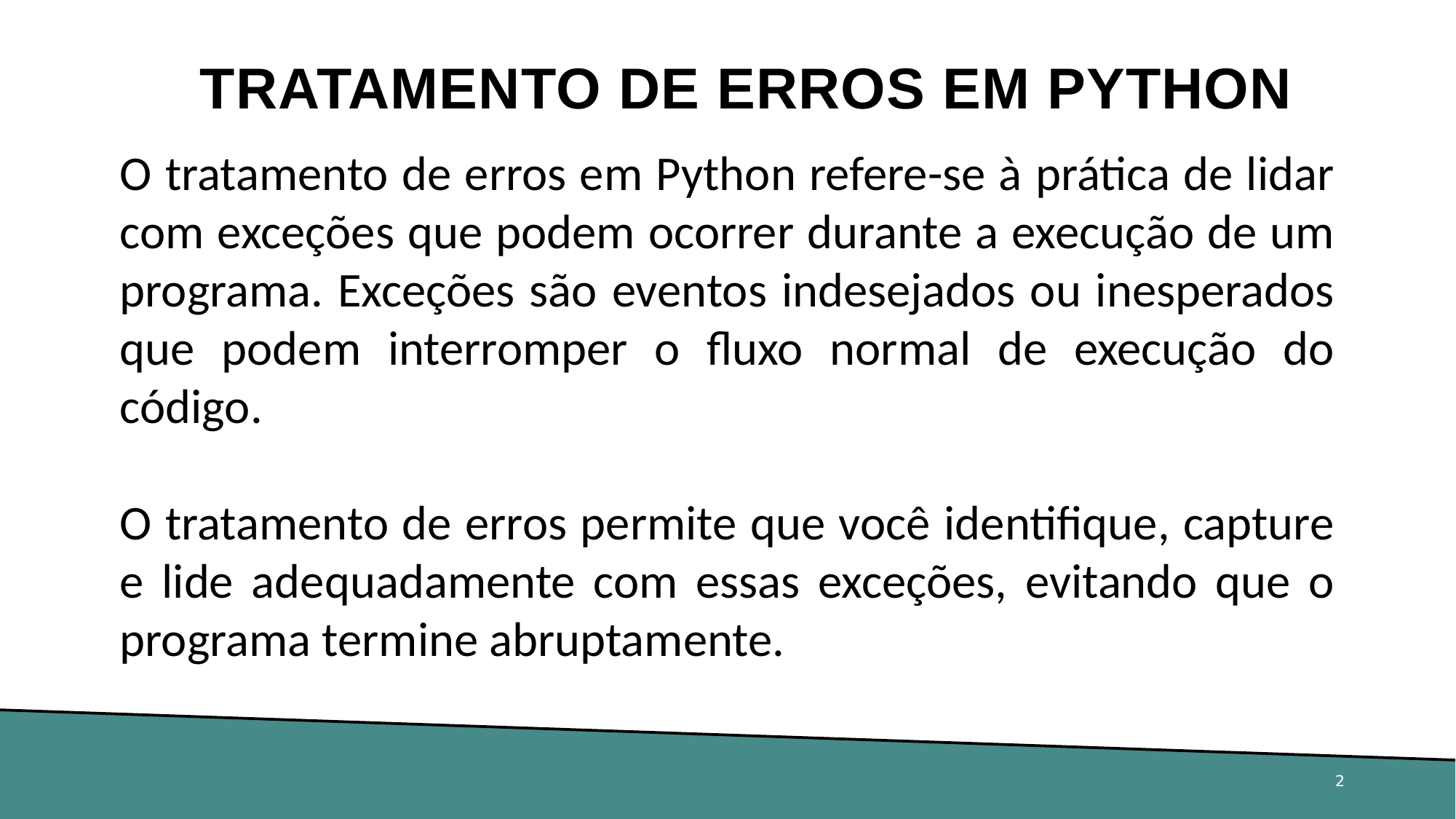

# TRATAMENTO DE ERROS EM PYTHON
O tratamento de erros em Python refere-se à prática de lidar com exceções que podem ocorrer durante a execução de um programa. Exceções são eventos indesejados ou inesperados que podem interromper o fluxo normal de execução do código.

O tratamento de erros permite que você identifique, capture e lide adequadamente com essas exceções, evitando que o programa termine abruptamente.

2